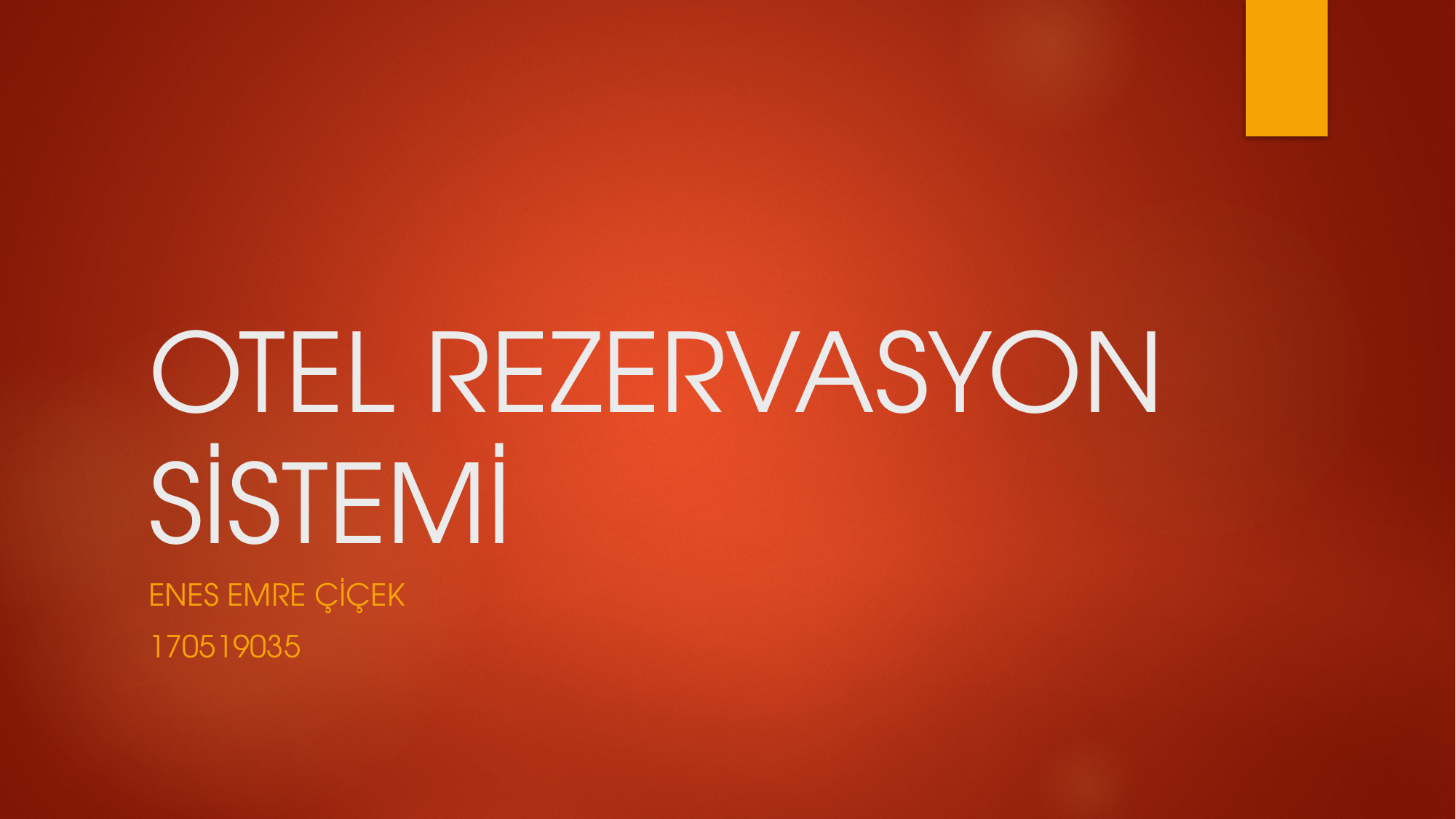

# OTEL REZERVASYON SİSTEMİ
ENES EMRE ÇİÇEK
170519035